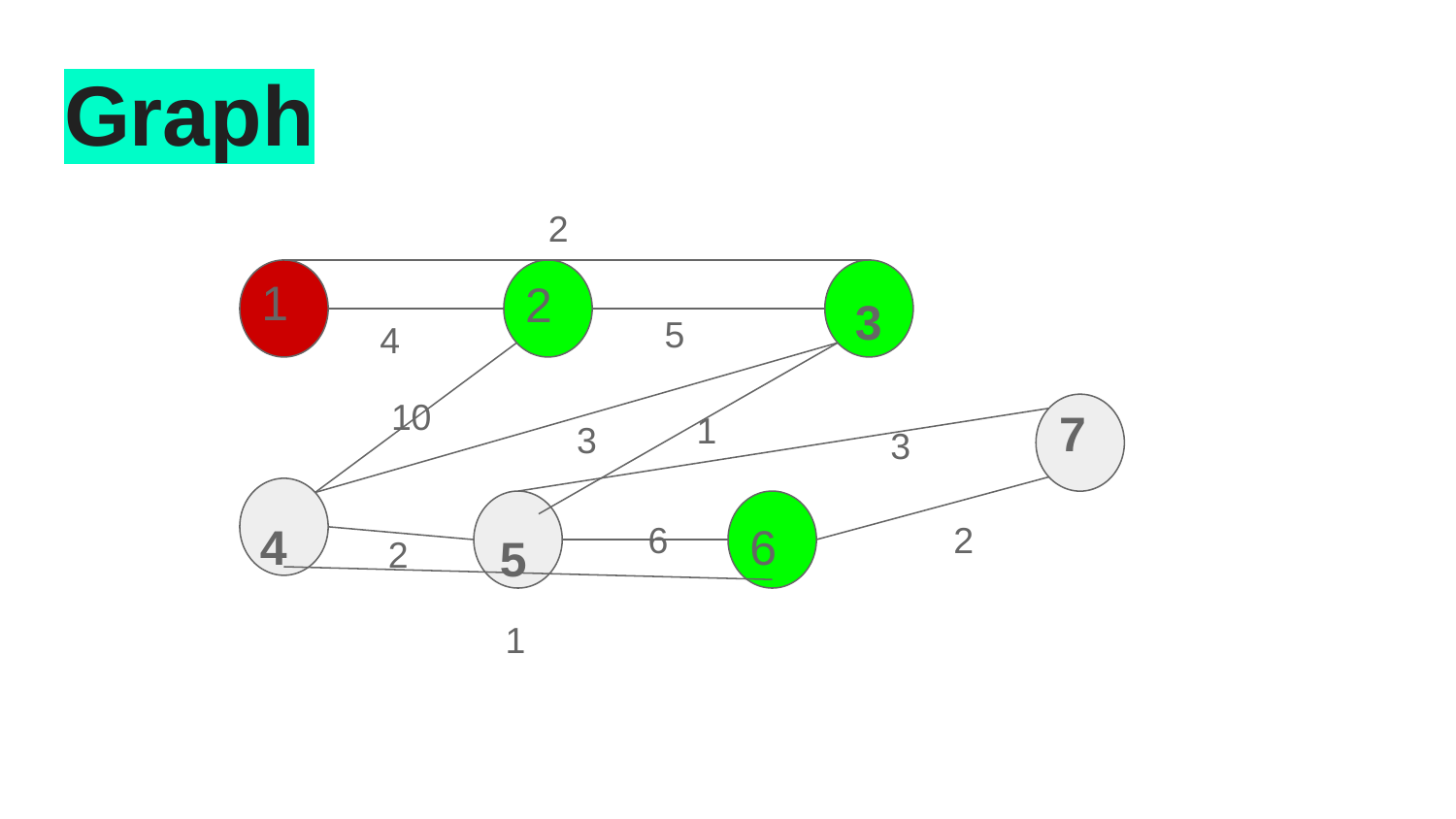

# Graph
2

1

2

3
5
4
10
7
1

3
3

4
6
2
6
5
2
1